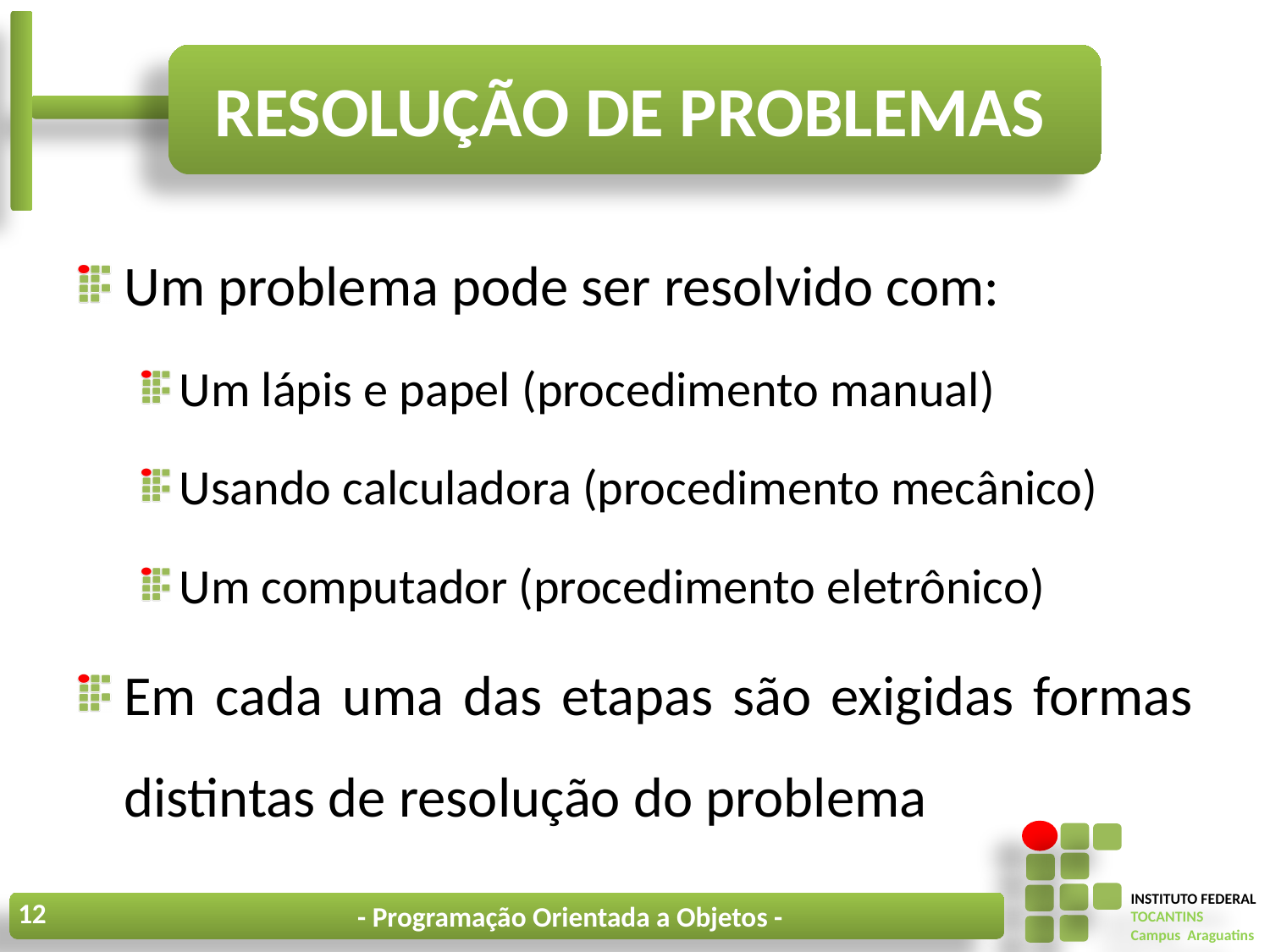

# Resolução de problemas
Um problema pode ser resolvido com:
Um lápis e papel (procedimento manual)
Usando calculadora (procedimento mecânico)
Um computador (procedimento eletrônico)
Em cada uma das etapas são exigidas formas distintas de resolução do problema
12